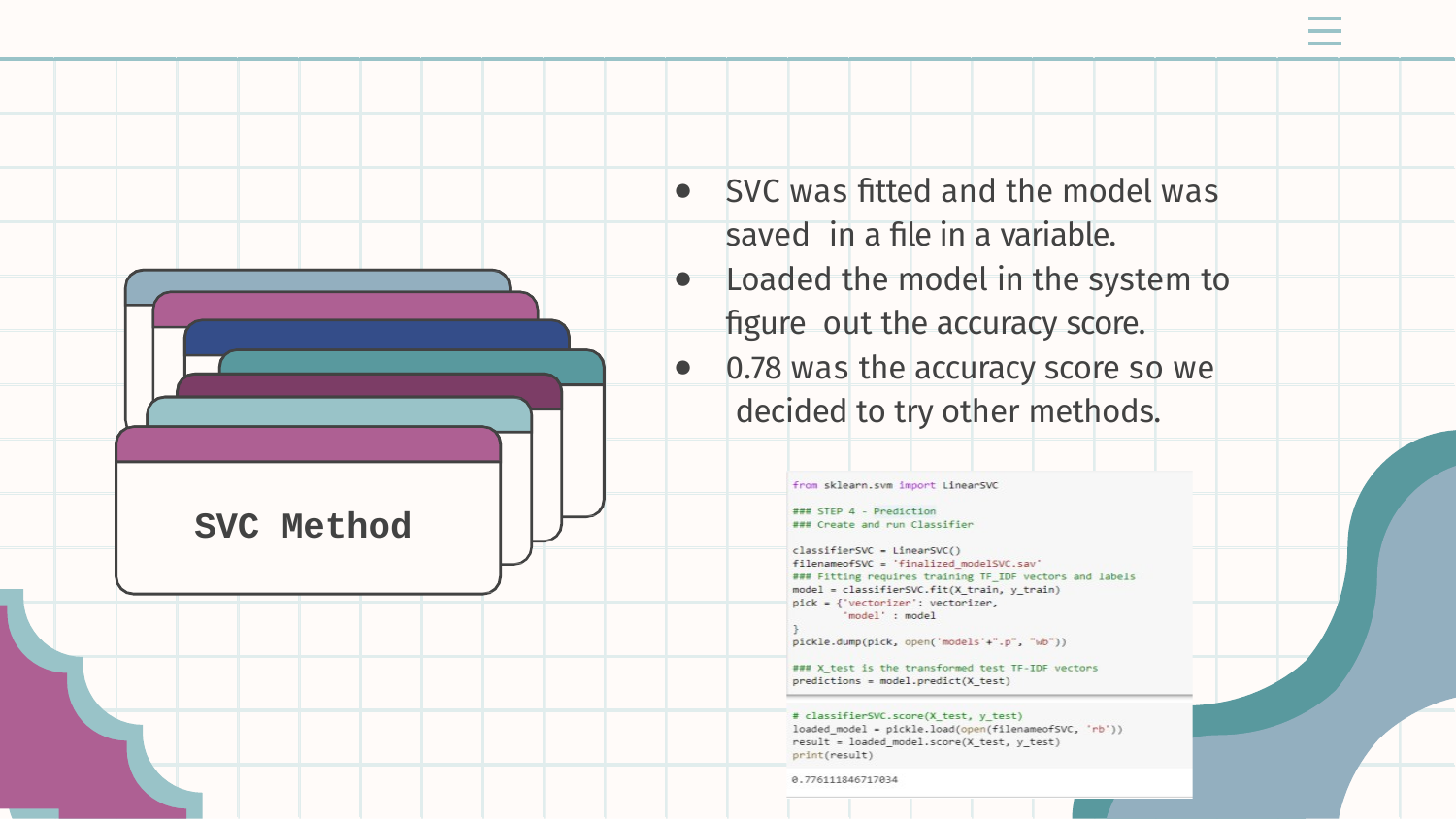

|  |  |  |  |  |  |  |  |  |  |  |  |  |  |  |  |  |  |  |  |  |  |  |
| --- | --- | --- | --- | --- | --- | --- | --- | --- | --- | --- | --- | --- | --- | --- | --- | --- | --- | --- | --- | --- | --- | --- |
|  |  |  |  |  |  |  |  |  |  |  |  |  |  |  |  |  |  |  |  |  |  |  |
|  |  |  |  |  |  |  |  |  |  |  |  |  |  |  |  |  |  |  |  |  |  |  |
|  |  |  |  |  |  |  |  |  |  |  |  |  |  |  |  |  |  |  |  |  |  |  |
|  |  |  |  |  |  |  |  |  |  |  |  |  |  |  |  |  |  |  |  |  |  |  |
|  |  |  |  |  |  |  |  |  |  |  |  |  |  |  |  |  |  |  |  |  |  |  |
|  |  |  |  |  |  |  |  |  |  |  |  |  |  |  |  |  |  |  |  |  |  |  |
|  |  |  |  |  |  |  |  |  |  |  |  |  |  |  |  |  |  |  |  |  |  |  |
|  |  |  |  |  |  |  |  |  |  |  |  |  |  |  |  |  |  |  |  |  |  |  |
|  |  |  |  |  |  |  |  |  |  |  |  |  |  |  |  |  |  |  |  |  |  |  |
|  |  |  |  |  |  |  |  |  |  |  |  |  |  |  |  |  |  |  |  |  |  |  |
|  |  |  |  |  |  |  |  |  |  |  |  |  |  |  |  |  |  |  |  |  |  |  |
|  |  |  |  |  |  |  |  |  |  |  |  |  |  |  |  |  |  |  |  |  |  |  |
|  |  |  |  |  |  |  |  |  |  |  |  |  |  |  |  |  |  |  |  |  |  |  |

SVC was fitted and the model was saved  in a file in a variable.
Loaded the model in the system to figure  out the accuracy score.
0.78 was the accuracy score so we  decided to try other methods.

SVC Method